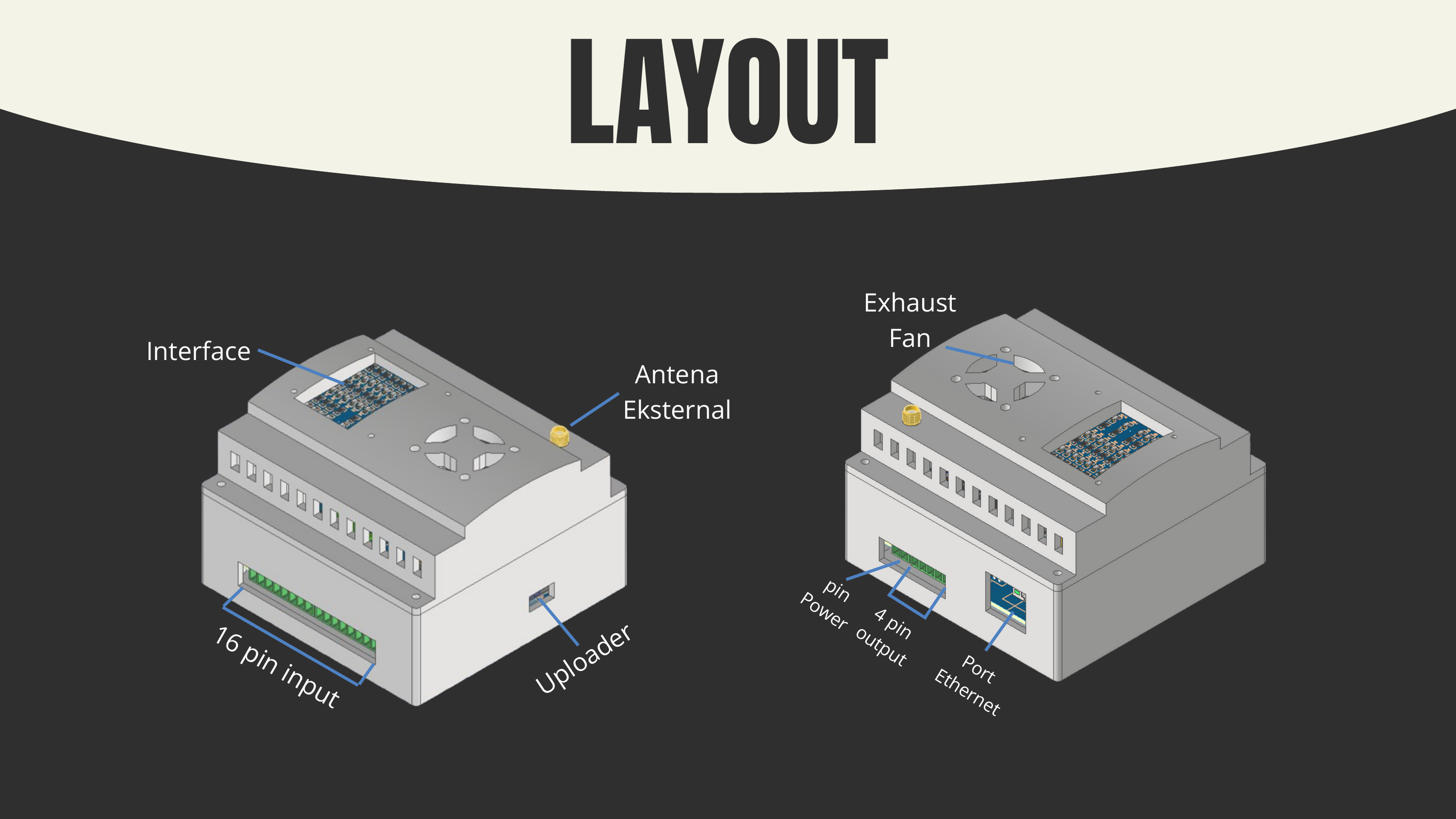

LAYOUT

Exhaust
Fan

Interface

Antena Eksternal

pin Power

4 pin
output

Uploader
16 pin input
Port
Ethernet